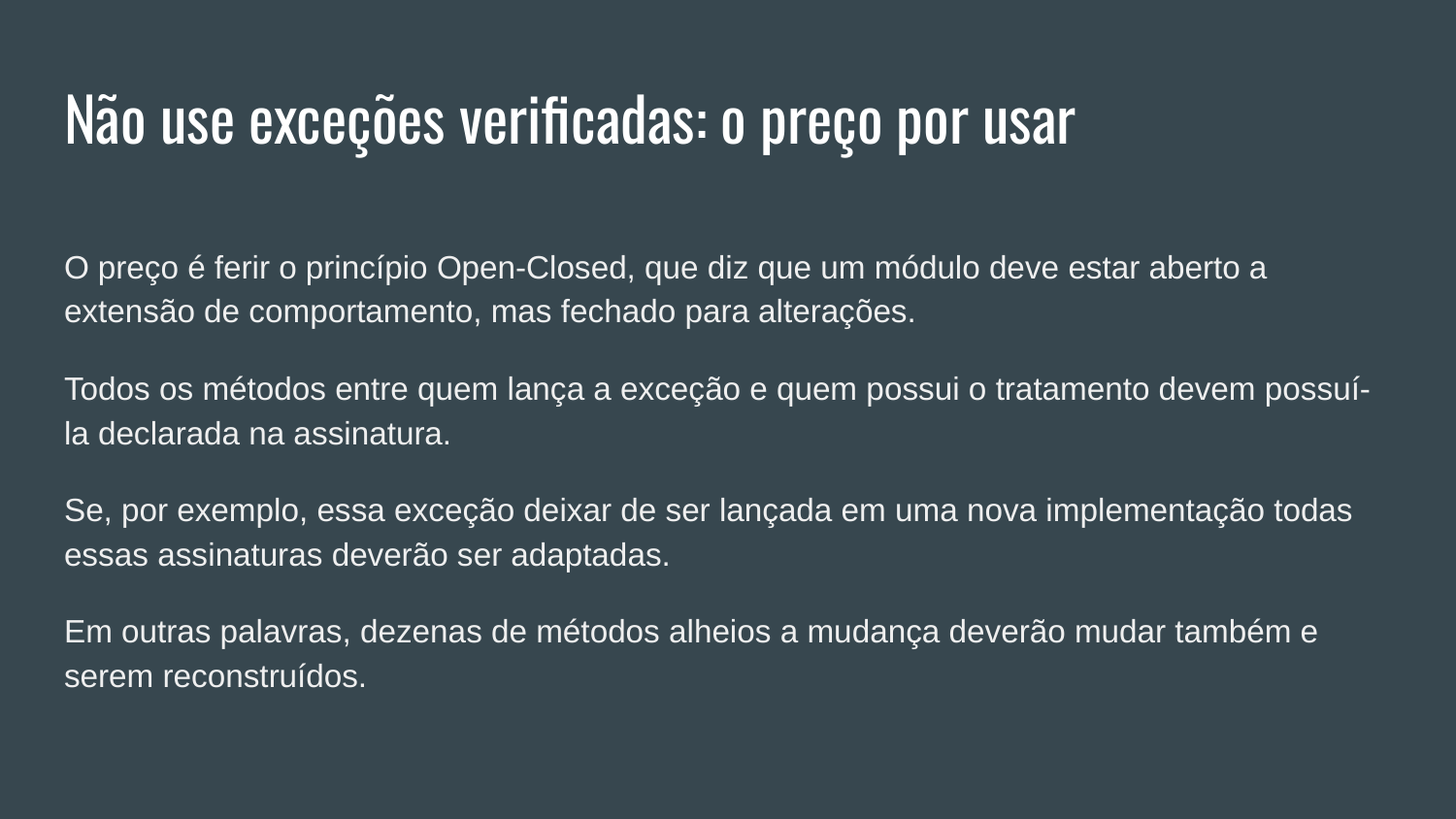

# Não use exceções verificadas: o preço por usar
O preço é ferir o princípio Open-Closed, que diz que um módulo deve estar aberto a extensão de comportamento, mas fechado para alterações.
Todos os métodos entre quem lança a exceção e quem possui o tratamento devem possuí-la declarada na assinatura.
Se, por exemplo, essa exceção deixar de ser lançada em uma nova implementação todas essas assinaturas deverão ser adaptadas.
Em outras palavras, dezenas de métodos alheios a mudança deverão mudar também e serem reconstruídos.